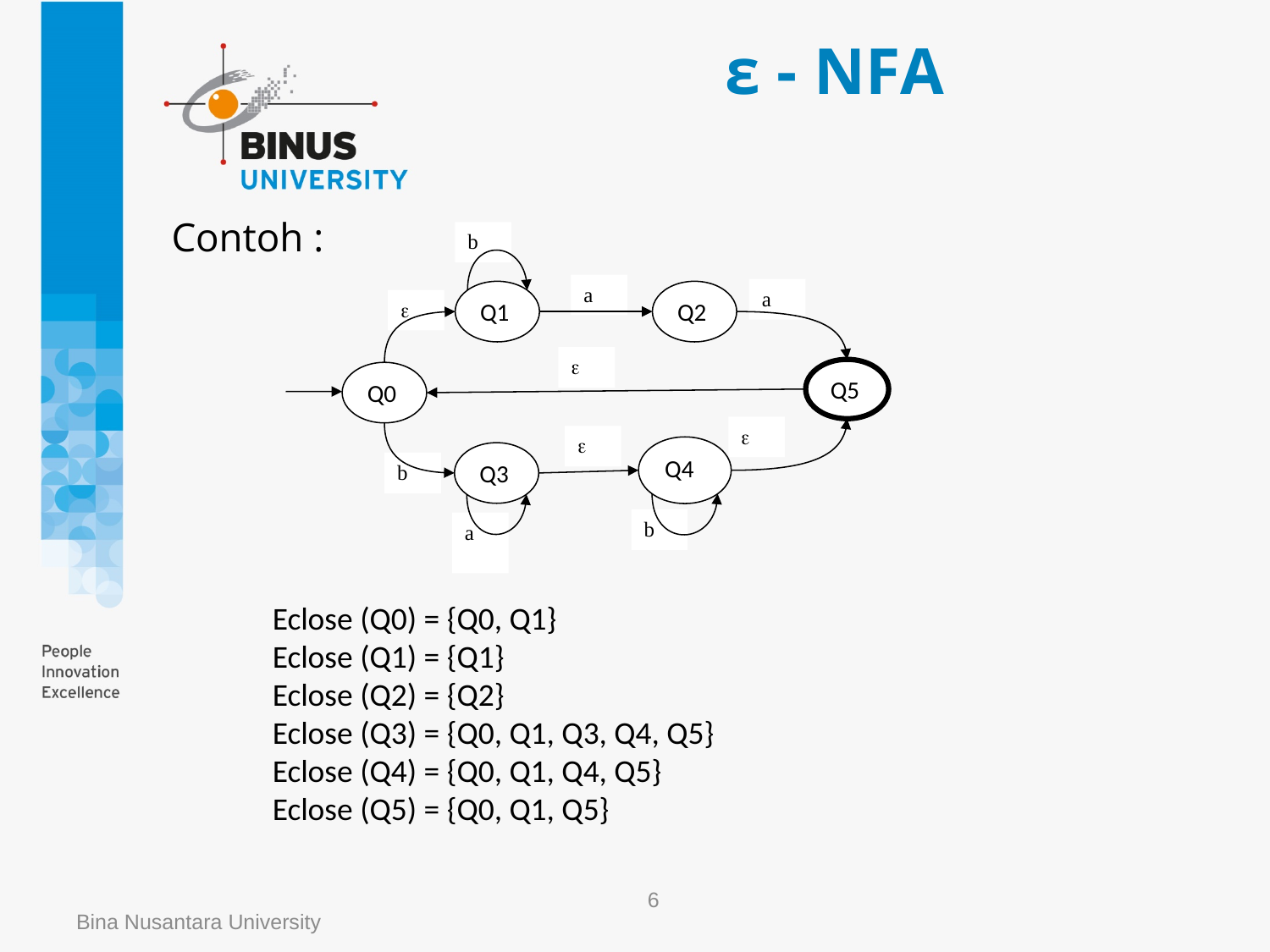

# ε - NFA
Contoh :
b
a
a
Q1
Q2
ε
ε
Q5
Q0
ε
ε
Q4
Q3
b
b
a
Eclose (Q0) = {Q0, Q1}
Eclose (Q1) = {Q1}
Eclose (Q2) = {Q2}
Eclose (Q3) = {Q0, Q1, Q3, Q4, Q5}
Eclose (Q4) = {Q0, Q1, Q4, Q5}
Eclose (Q5) = {Q0, Q1, Q5}
6
Bina Nusantara University